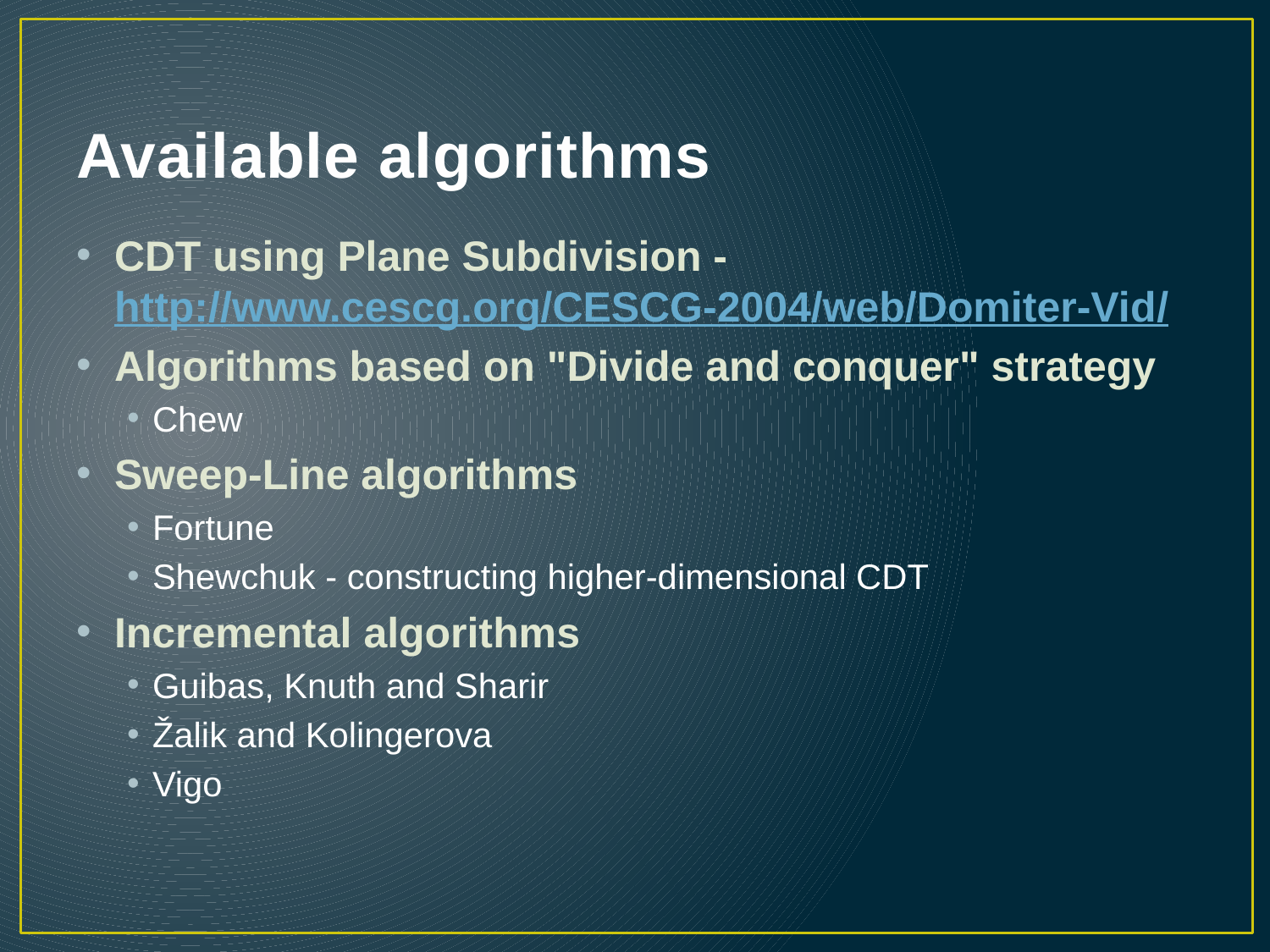

# Available algorithms
CDT using Plane Subdivision - http://www.cescg.org/CESCG-2004/web/Domiter-Vid/
Algorithms based on "Divide and conquer" strategy
Chew
Sweep-Line algorithms
Fortune
Shewchuk - constructing higher-dimensional CDT
Incremental algorithms
Guibas, Knuth and Sharir
Žalik and Kolingerova
Vigo